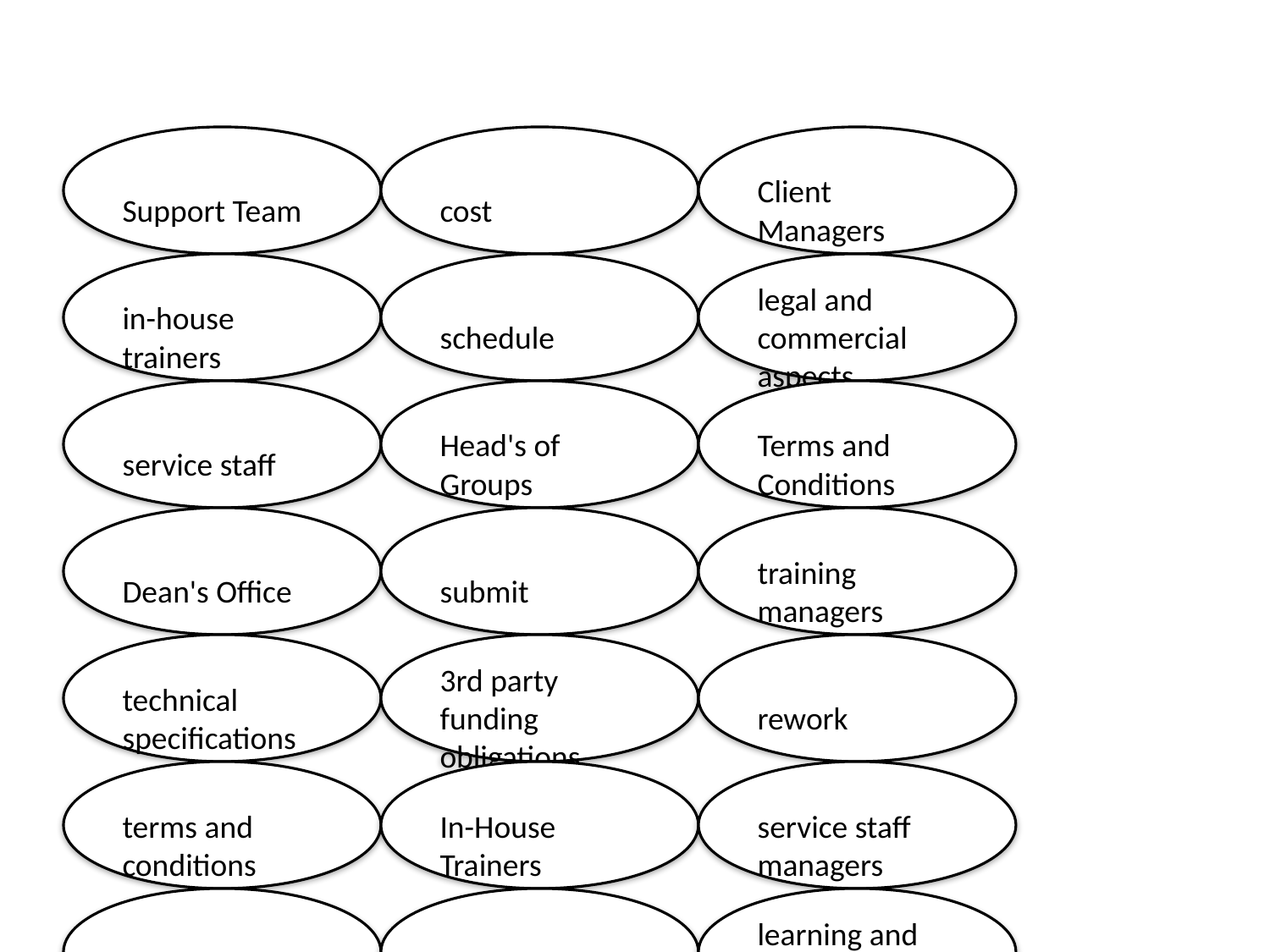

#

Support Team

cost

Client Managers

in-house trainers

schedule

legal and commercial aspects

service staff

Head's of Groups

Terms and Conditions

Dean's Office

submit

training managers

technical specifications

3rd party funding obligations

rework

terms and conditions

In-House Trainers

service staff managers

budget options

no bid

learning and teaching guidelines